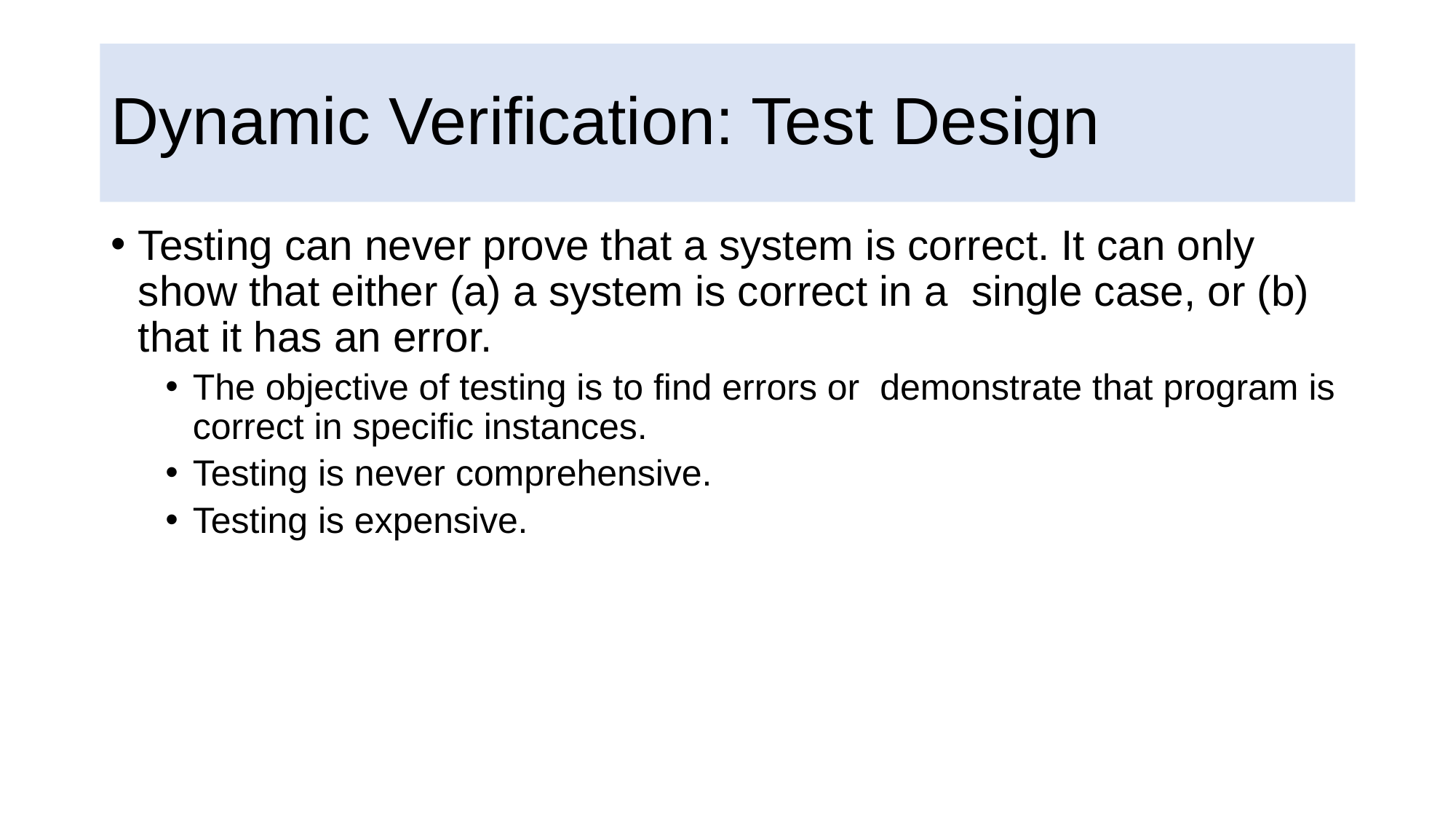

# Dynamic Verification: Test Design
Testing can never prove that a system is correct. It can only show that either (a) a system is correct in a  single case, or (b) that it has an error.
The objective of testing is to find errors or  demonstrate that program is correct in specific instances.
Testing is never comprehensive.
Testing is expensive.